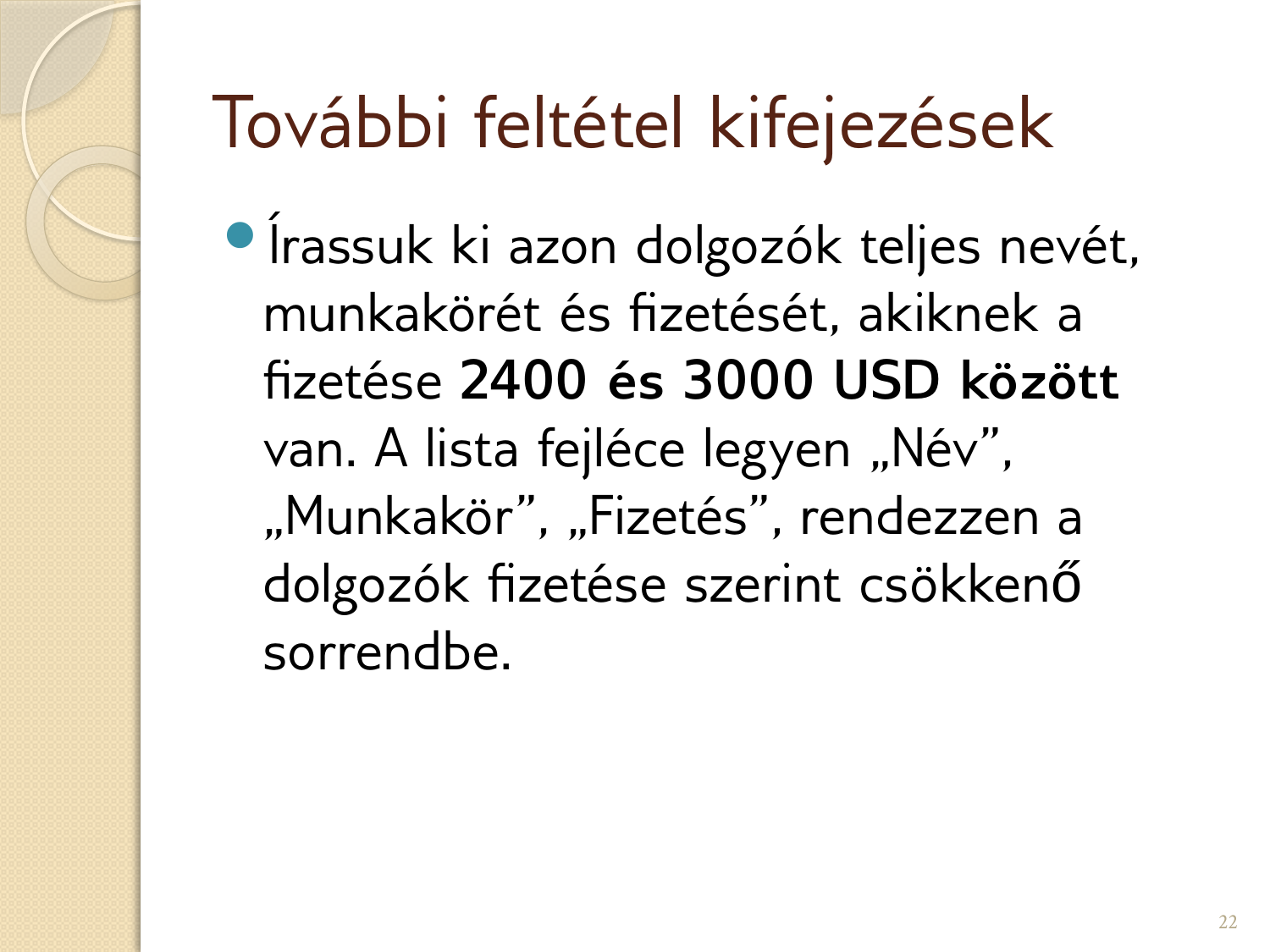

# További feltétel kifejezések
Írassuk ki azon dolgozók teljes nevét, munkakörét és fizetését, akiknek a fizetése 2400 és 3000 USD között van. A lista fejléce legyen „Név”, „Munkakör”, „Fizetés”, rendezzen a dolgozók fizetése szerint csökkenő sorrendbe.
22